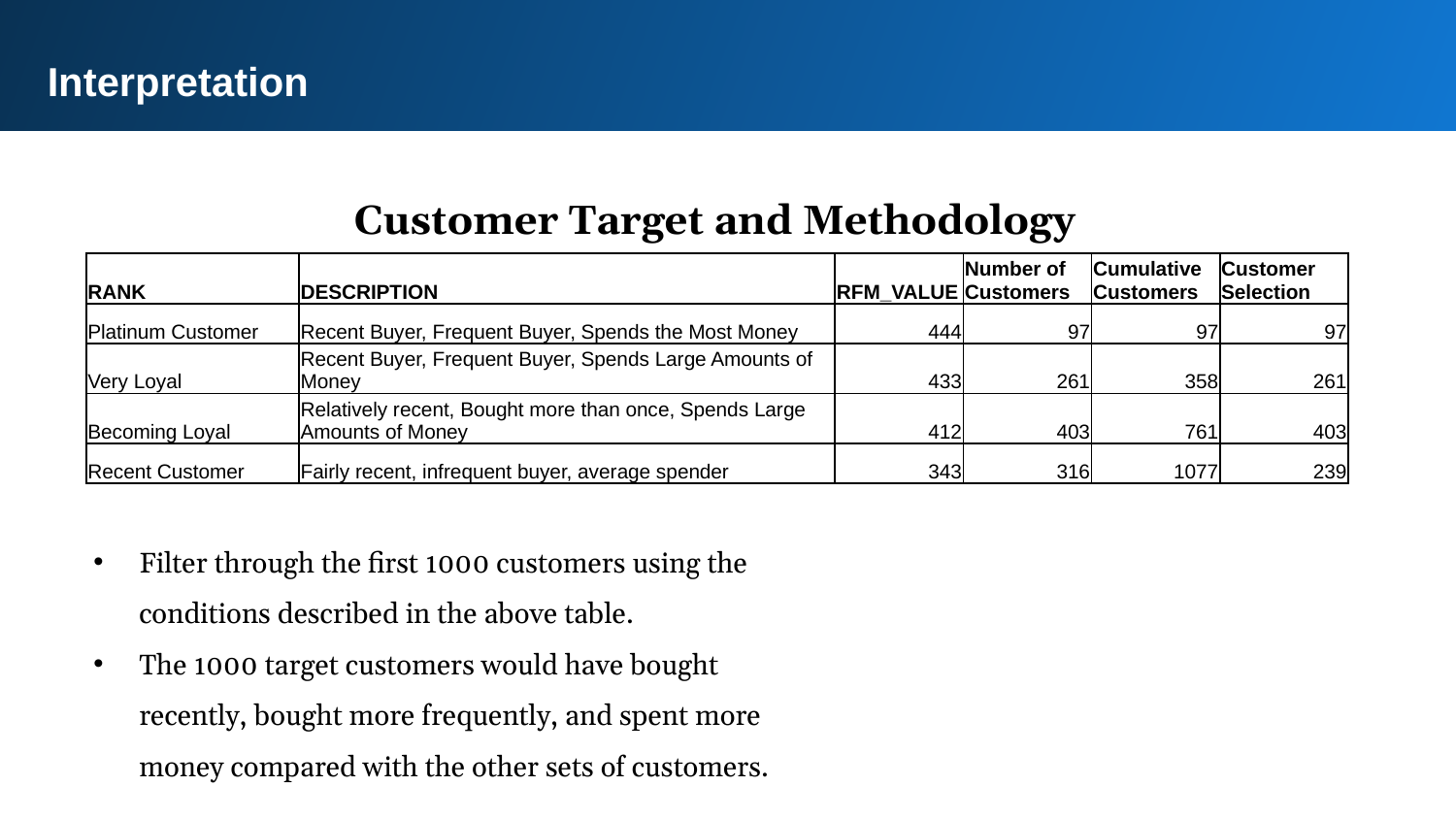

Interpretation
Customer Target and Methodology
| RANK | DESCRIPTION | RFM\_VALUE | Number of Customers | Cumulative Customers | Customer Selection |
| --- | --- | --- | --- | --- | --- |
| Platinum Customer | Recent Buyer, Frequent Buyer, Spends the Most Money | 444 | 97 | 97 | 97 |
| Very Loyal | Recent Buyer, Frequent Buyer, Spends Large Amounts of Money | 433 | 261 | 358 | 261 |
| Becoming Loyal | Relatively recent, Bought more than once, Spends Large Amounts of Money | 412 | 403 | 761 | 403 |
| Recent Customer | Fairly recent, infrequent buyer, average spender | 343 | 316 | 1077 | 239 |
Filter through the first 1000 customers using the conditions described in the above table.
The 1000 target customers would have bought recently, bought more frequently, and spent more money compared with the other sets of customers.